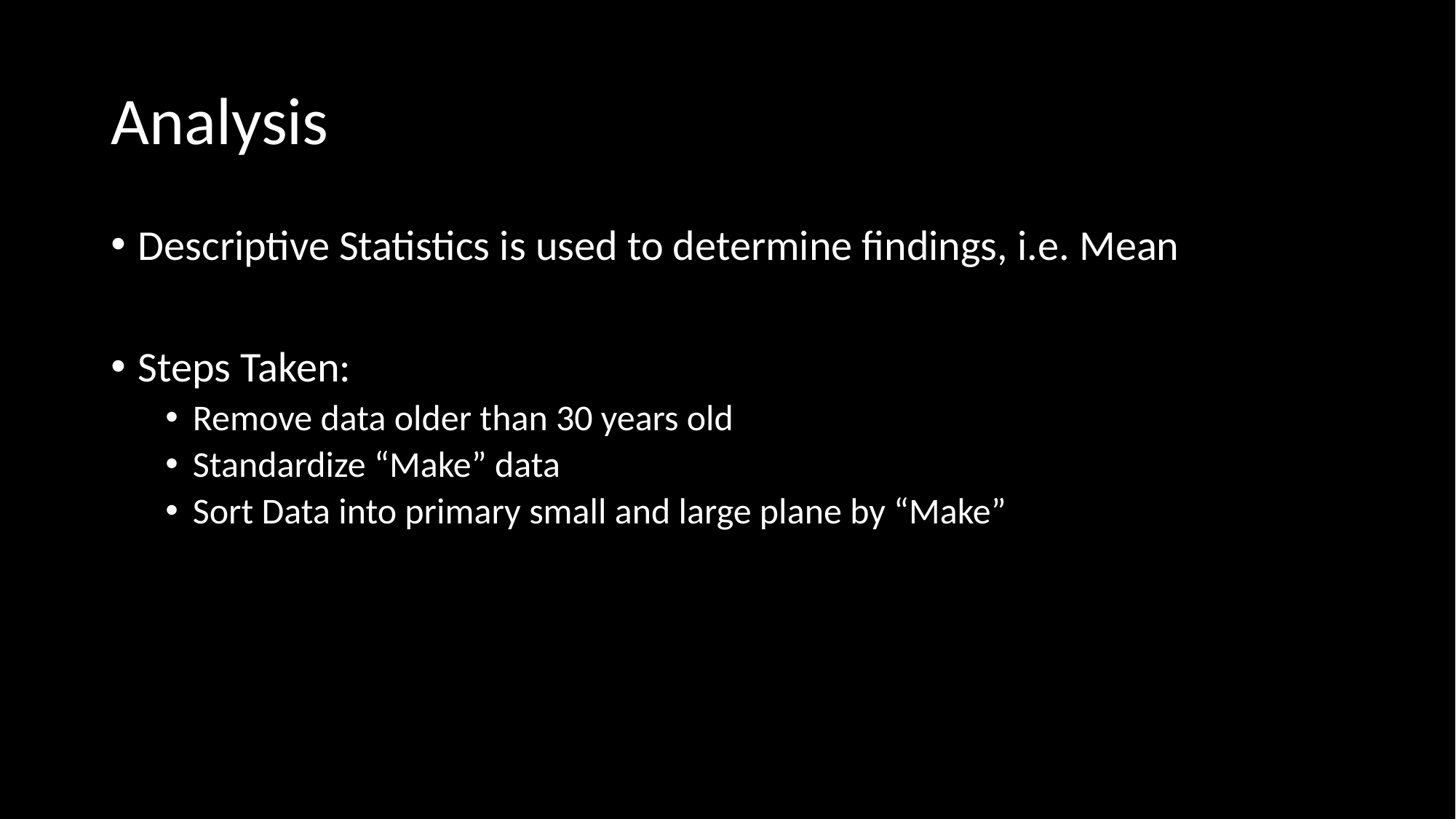

# Analysis
Descriptive Statistics is used to determine findings, i.e. Mean

Steps Taken:
Remove data older than 30 years old
Standardize “Make” data
Sort Data into primary small and large plane by “Make”